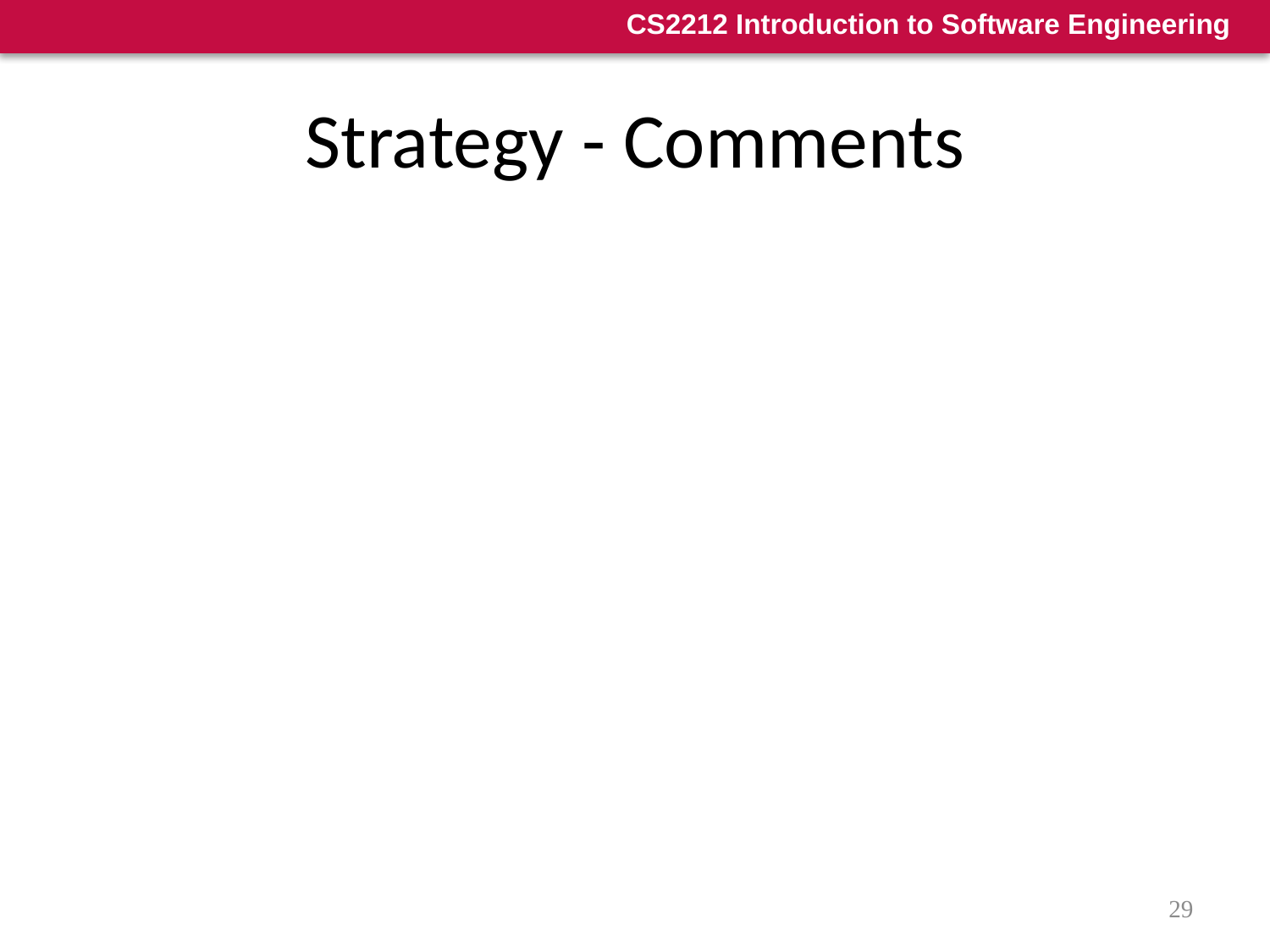

# Strategy - Comments
Consequences
Flexibility, code reuse
We can dynamically at run time change the algorithms that can be called from the client code
Cost to associate algorithms to objects
Need for common interface for all algorithms used (Inflexible strategy interface)
Implementation
Need to pass data between the algorithm (strategy) and the corresponding object (context)
29